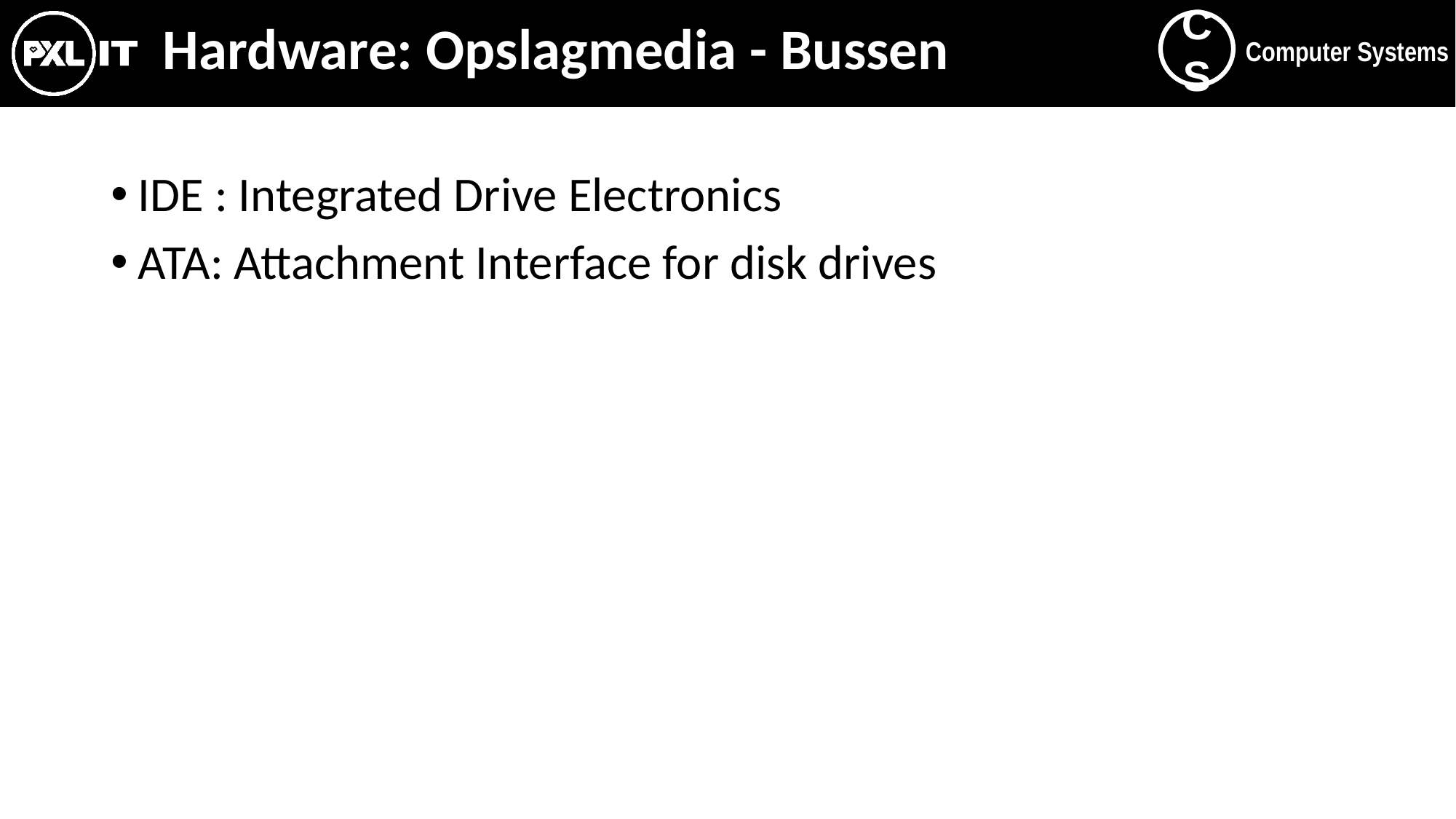

# Hardware: Opslagmedia - Bussen
IDE : Integrated Drive Electronics​
ATA: Attachment Interface for disk drives​